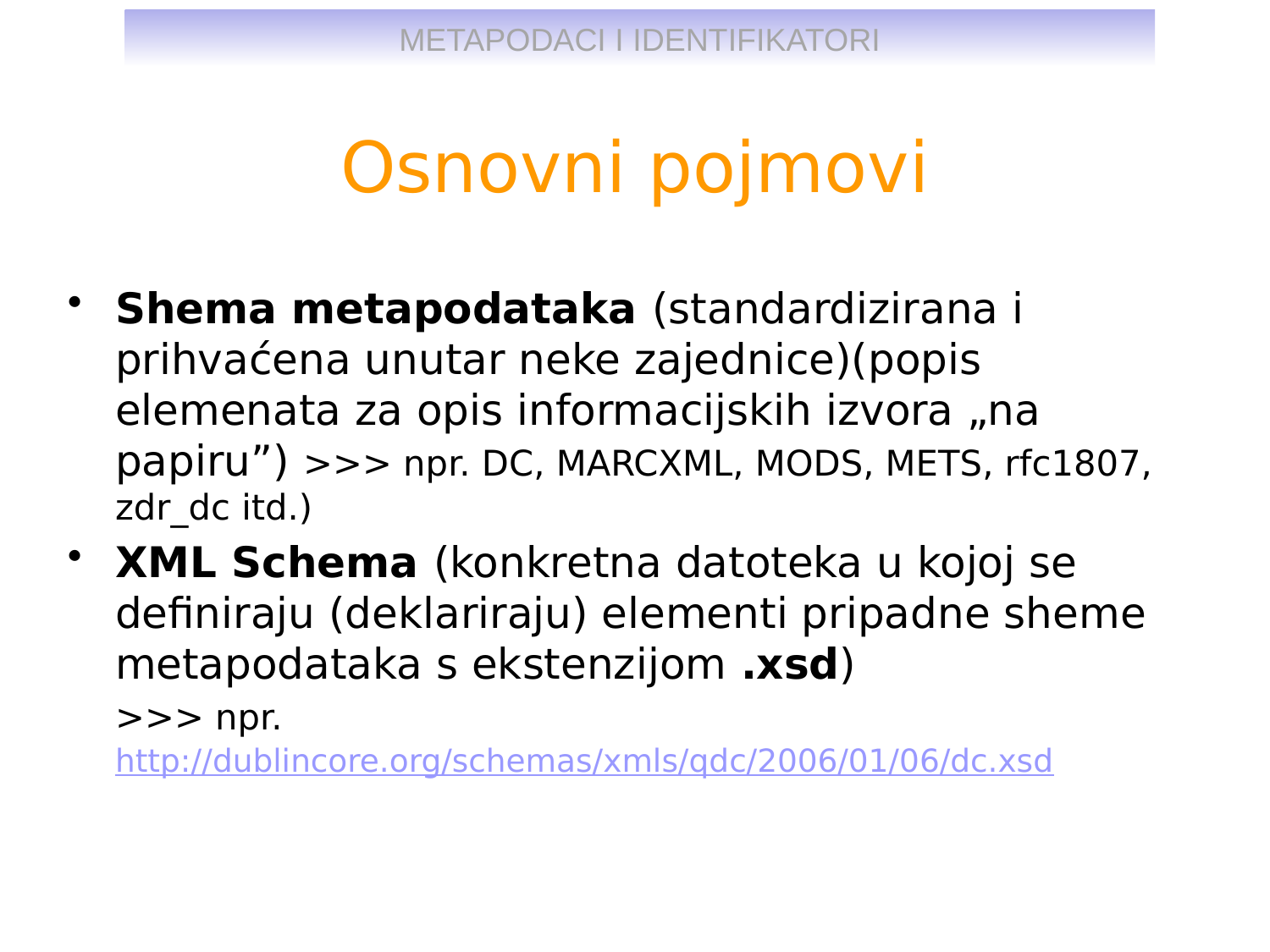

# Osnovni pojmovi
Shema metapodataka (standardizirana i prihvaćena unutar neke zajednice)(popis elemenata za opis informacijskih izvora „na papiru”) >>> npr. DC, MARCXML, MODS, METS, rfc1807, zdr_dc itd.)
XML Schema (konkretna datoteka u kojoj se definiraju (deklariraju) elementi pripadne sheme metapodataka s ekstenzijom .xsd)
	>>> npr. http://dublincore.org/schemas/xmls/qdc/2006/01/06/dc.xsd